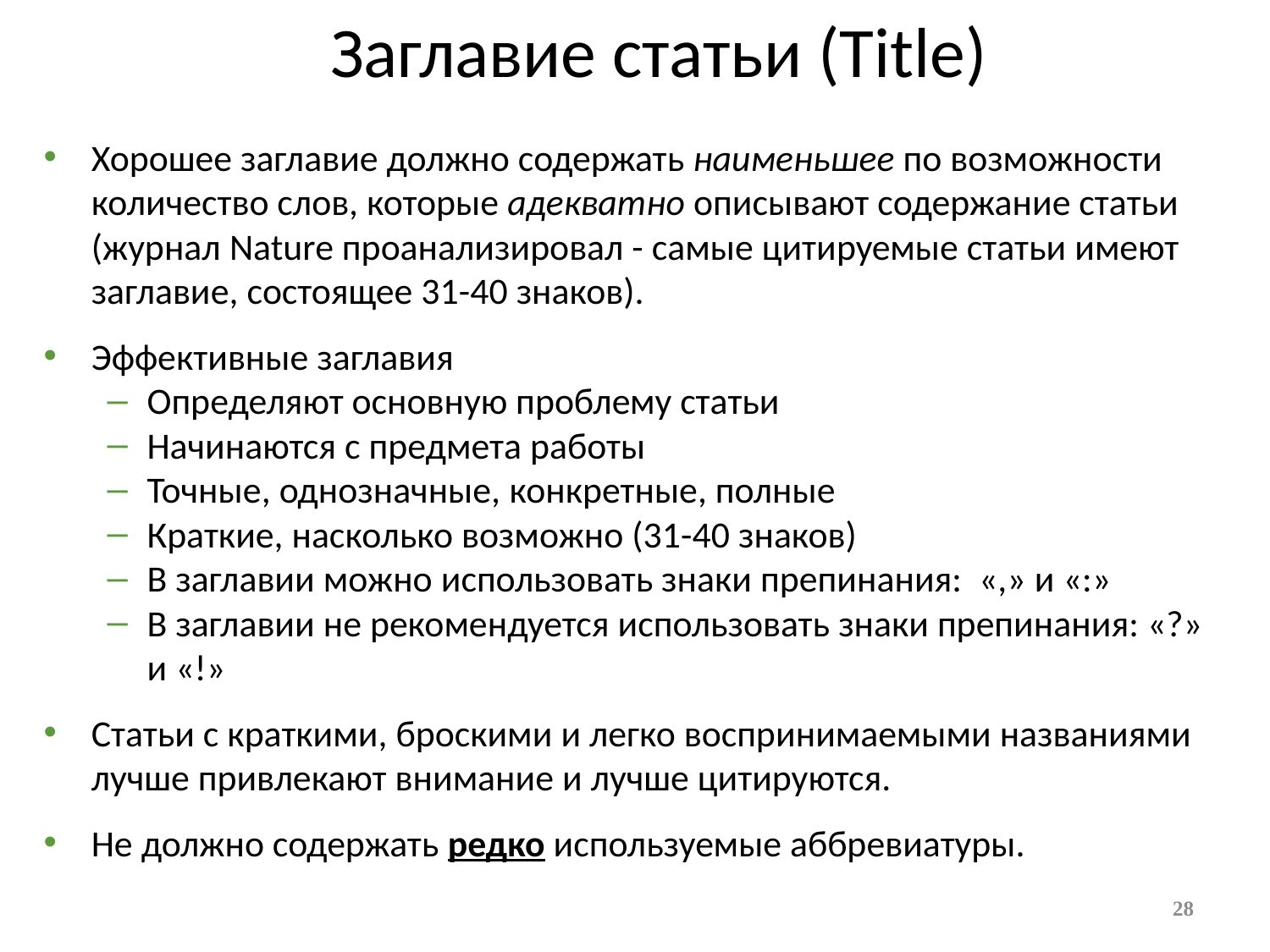

# Заглавие статьи (Title)
Хорошее заглавие должно содержать наименьшее по возможности количество слов, которые адекватно описывают содержание статьи (журнал Nature проанализировал - самые цитируемые статьи имеют заглавие, состоящее 31-40 знаков).
Эффективные заглавия
Определяют основную проблему статьи
Начинаются с предмета работы
Точные, однозначные, конкретные, полные
Краткие, насколько возможно (31-40 знаков)
В заглавии можно использовать знаки препинания:  «,» и «:»
В заглавии не рекомендуется использовать знаки препинания: «?» и «!»
Статьи с краткими, броскими и легко воспринимаемыми названиями лучше привлекают внимание и лучше цитируются.
Не должно содержать редко используемые аббревиатуры.
28